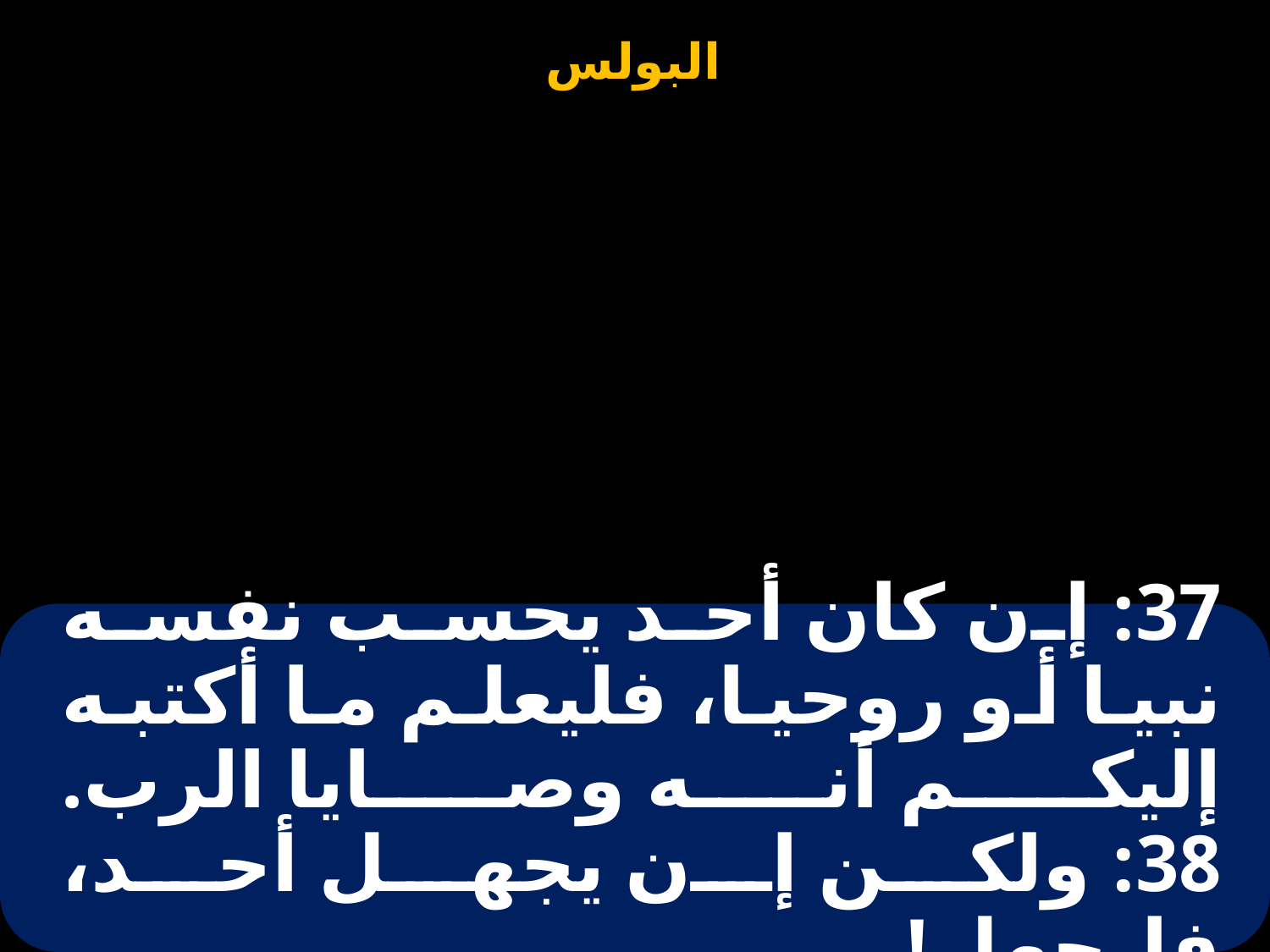

# 37: إن كان أحد يحسب نفسه نبيا أو روحيا، فليعلم ما أكتبه إليكم أنه وصايا الرب. 38: ولكن إن يجهل أحد، فليجهل!